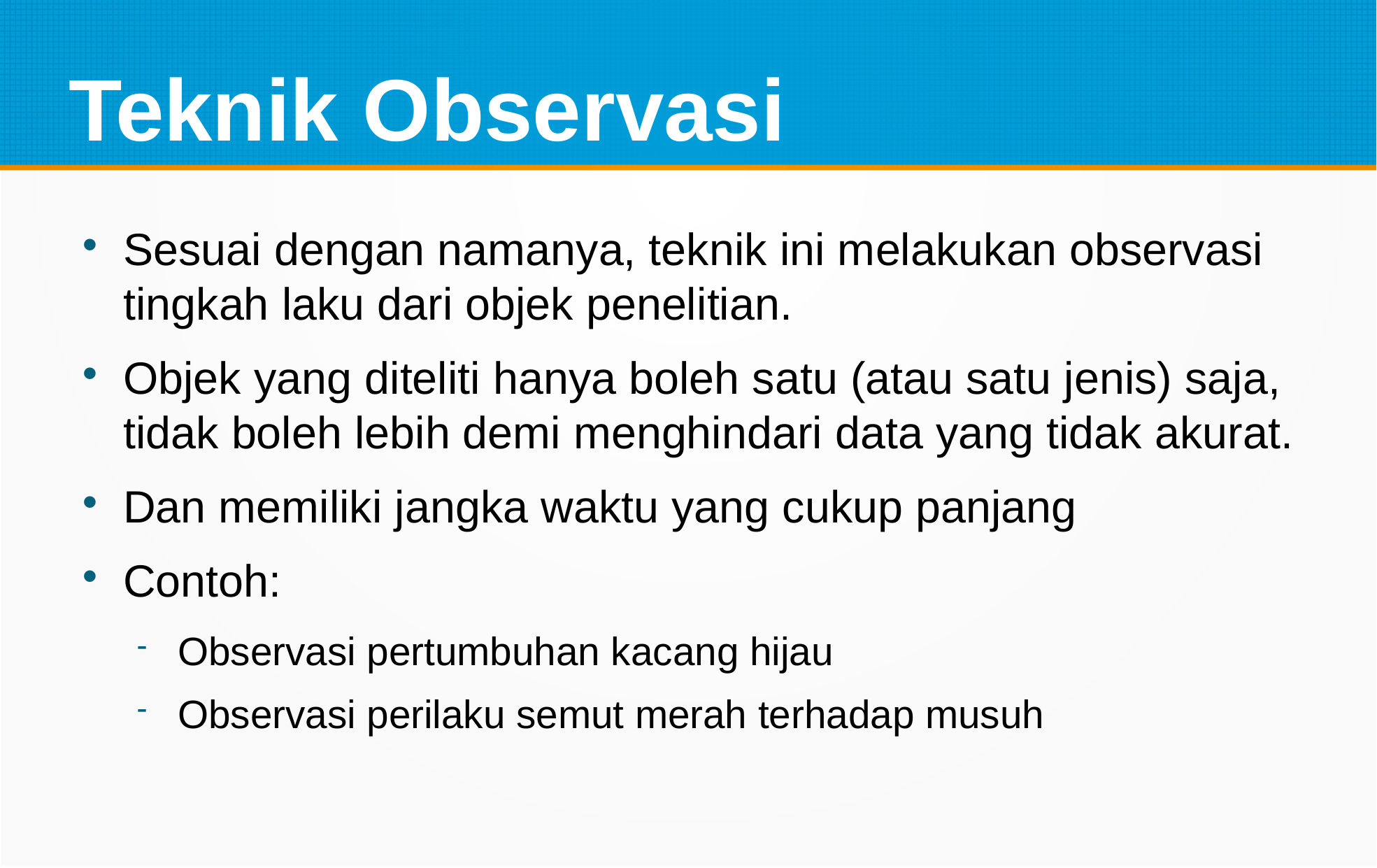

Teknik Observasi
Sesuai dengan namanya, teknik ini melakukan observasi tingkah laku dari objek penelitian.
Objek yang diteliti hanya boleh satu (atau satu jenis) saja, tidak boleh lebih demi menghindari data yang tidak akurat.
Dan memiliki jangka waktu yang cukup panjang
Contoh:
Observasi pertumbuhan kacang hijau
Observasi perilaku semut merah terhadap musuh